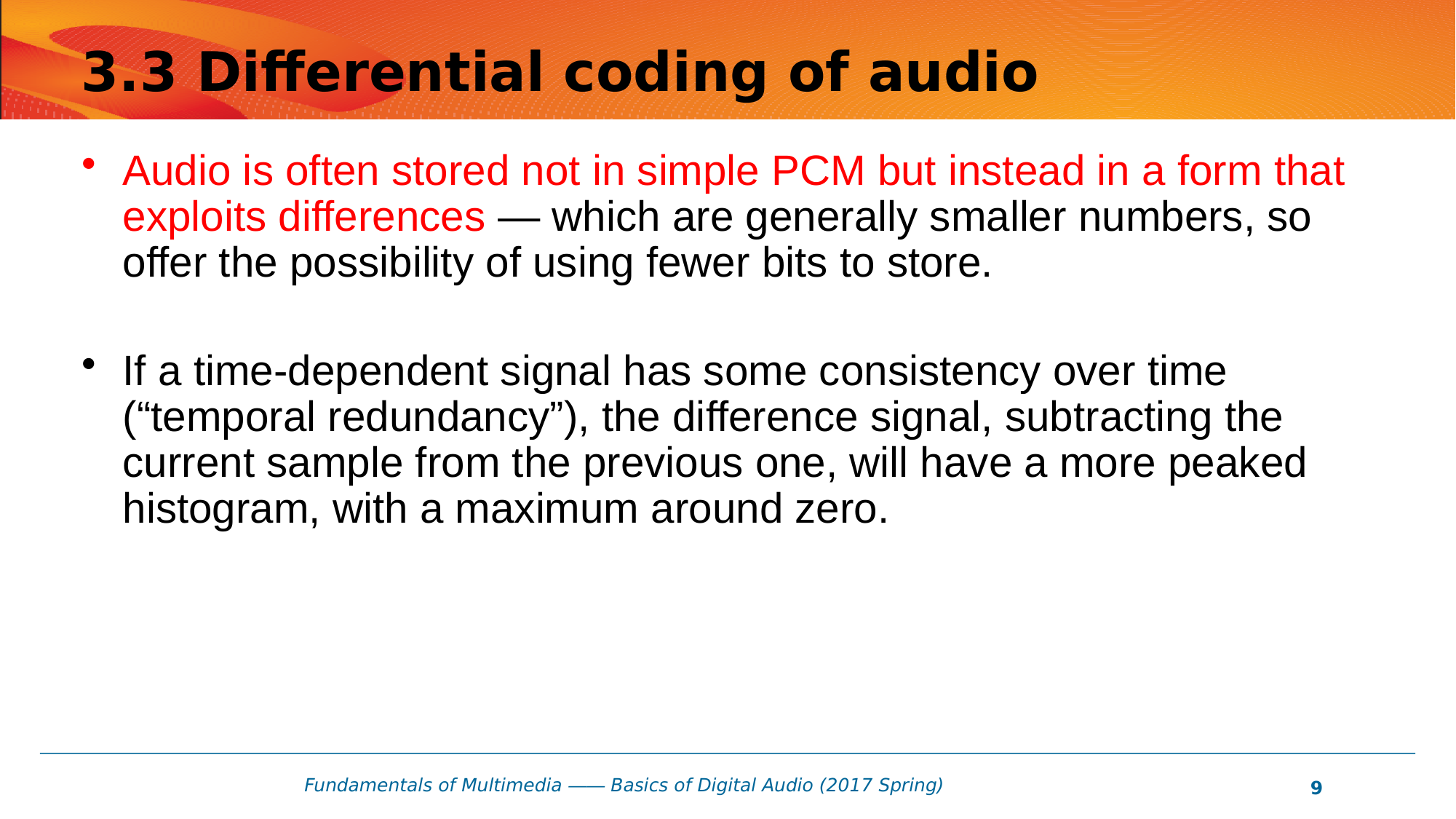

# 3.3 Differential coding of audio
Audio is often stored not in simple PCM but instead in a form that exploits differences — which are generally smaller numbers, so offer the possibility of using fewer bits to store.

If a time-dependent signal has some consistency over time (“temporal redundancy”), the difference signal, subtracting the current sample from the previous one, will have a more peaked histogram, with a maximum around zero.
Fundamentals of Multimedia —— Basics of Digital Audio (2017 Spring)